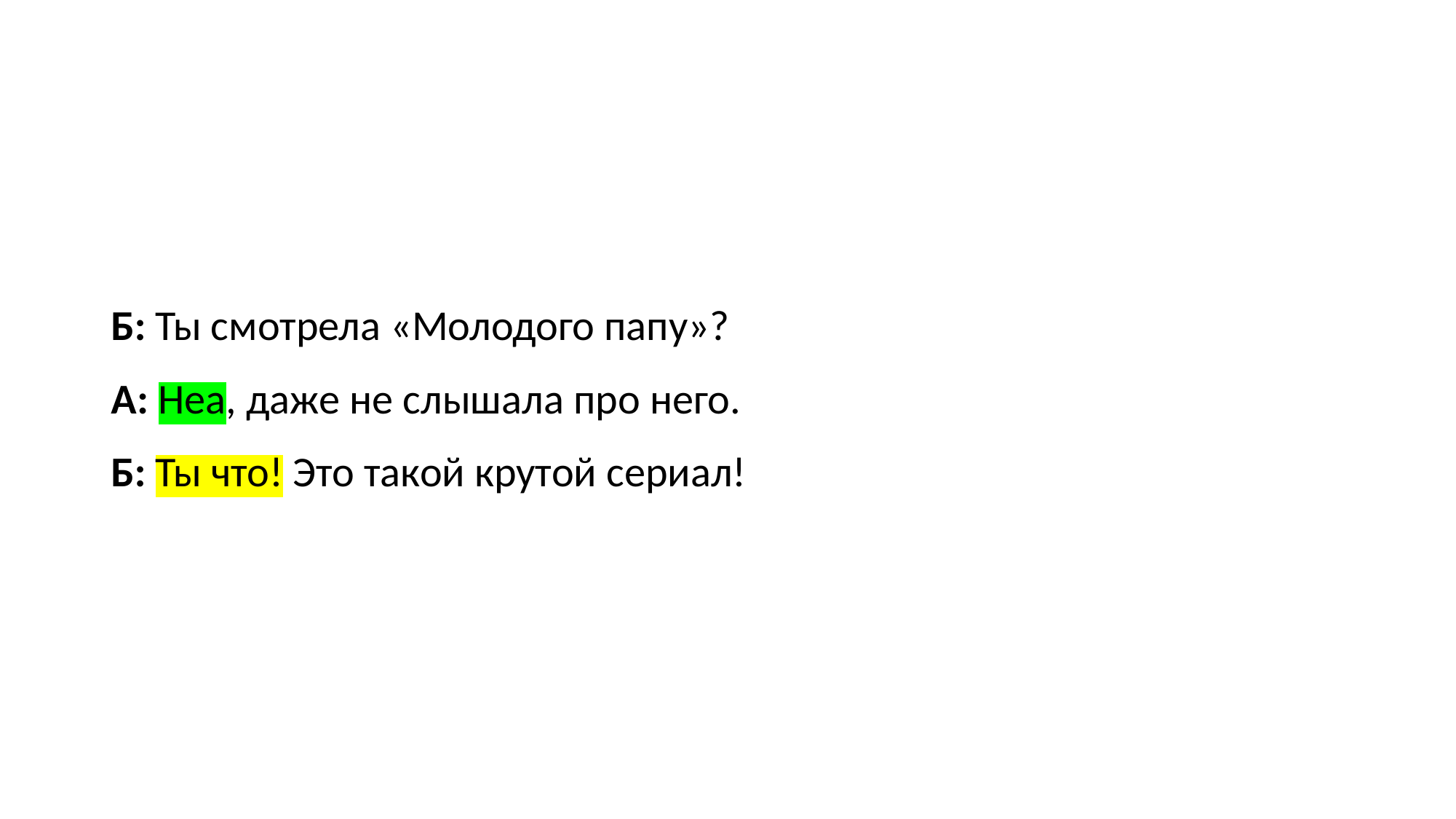

Б: Ты смотрела «Молодого папу»?
А: Неа, даже не слышала про него.
Б: Ты что! Это такой крутой сериал!